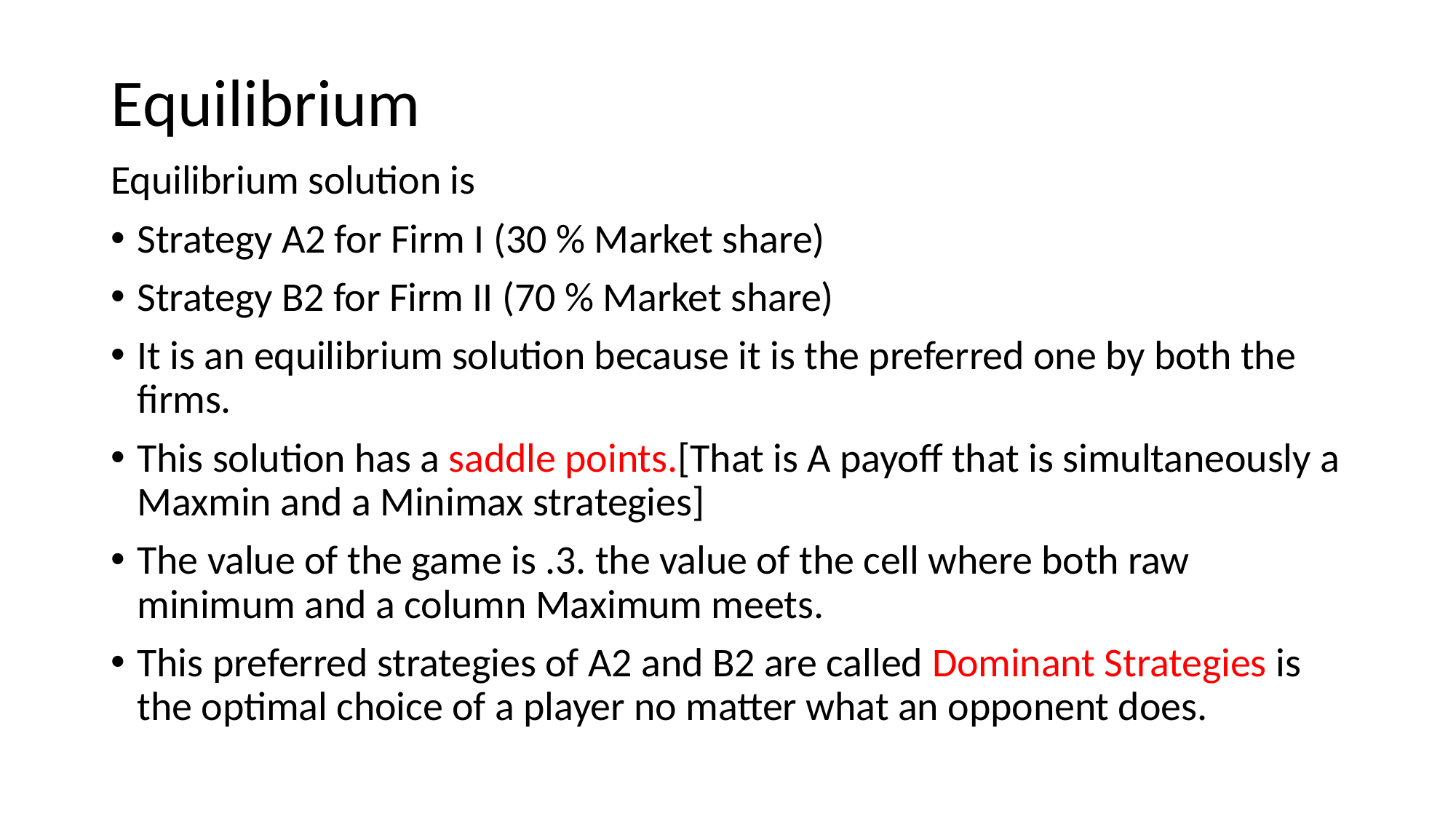

# Equilibrium
Equilibrium solution is
Strategy A2 for Firm I (30 % Market share)
Strategy B2 for Firm II (70 % Market share)
It is an equilibrium solution because it is the preferred one by both the firms.
This solution has a saddle points.[That is A payoff that is simultaneously a Maxmin and a Minimax strategies]
The value of the game is .3. the value of the cell where both raw minimum and a column Maximum meets.
This preferred strategies of A2 and B2 are called Dominant Strategies is the optimal choice of a player no matter what an opponent does.